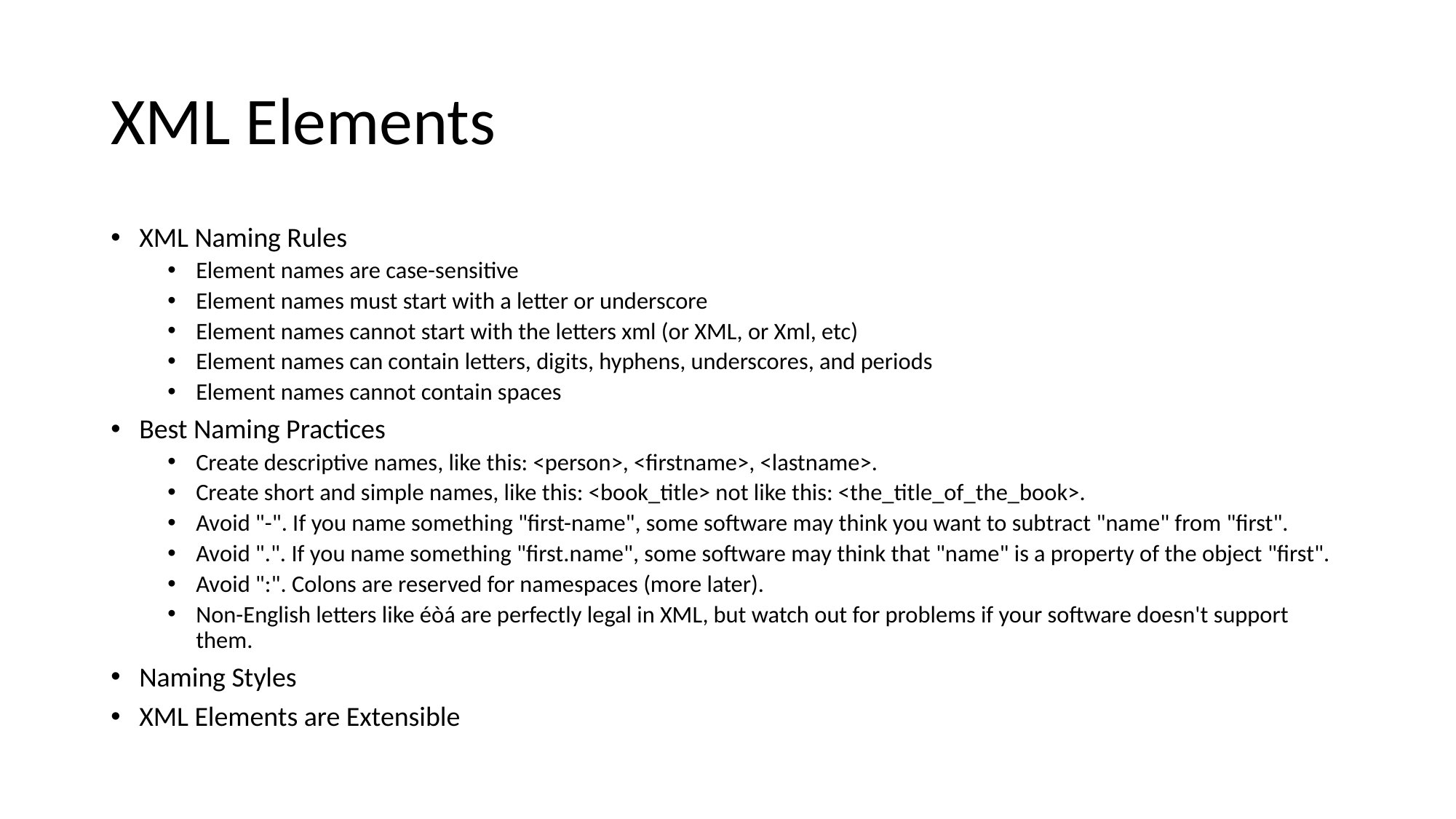

# XML Elements
XML Naming Rules
Element names are case-sensitive
Element names must start with a letter or underscore
Element names cannot start with the letters xml (or XML, or Xml, etc)
Element names can contain letters, digits, hyphens, underscores, and periods
Element names cannot contain spaces
Best Naming Practices
Create descriptive names, like this: <person>, <firstname>, <lastname>.
Create short and simple names, like this: <book_title> not like this: <the_title_of_the_book>.
Avoid "-". If you name something "first-name", some software may think you want to subtract "name" from "first".
Avoid ".". If you name something "first.name", some software may think that "name" is a property of the object "first".
Avoid ":". Colons are reserved for namespaces (more later).
Non-English letters like éòá are perfectly legal in XML, but watch out for problems if your software doesn't support them.
Naming Styles
XML Elements are Extensible